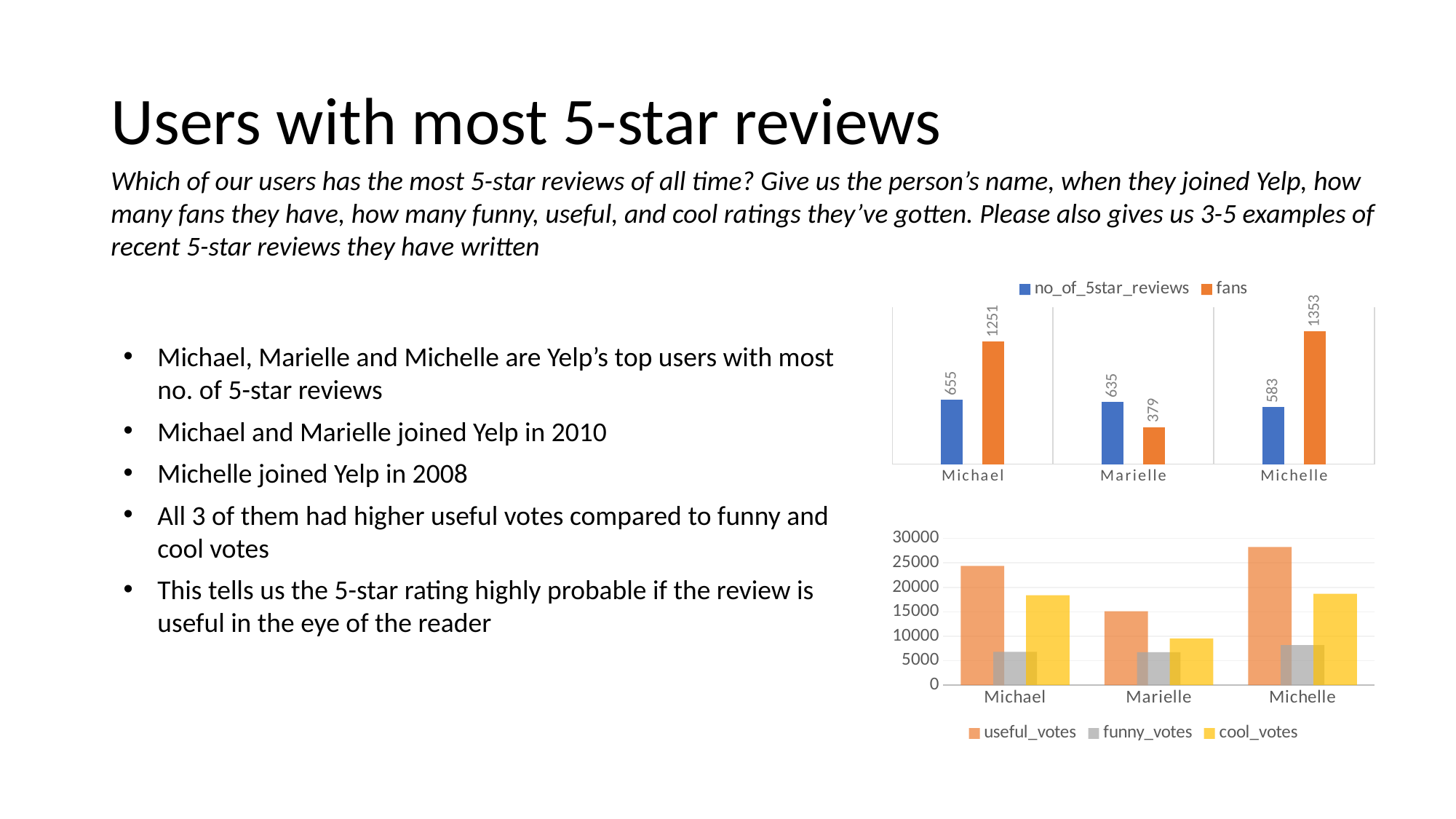

# Users with most 5-star reviews
Which of our users has the most 5-star reviews of all time? Give us the person’s name, when they joined Yelp, how many fans they have, how many funny, useful, and cool ratings they’ve gotten. Please also gives us 3-5 examples of recent 5-star reviews they have written

### Chart

| Category | no_of_5star_reviews | fans |
|---|---|---|
| Michael | 655.0 | 1251.0 |
| Marielle | 635.0 | 379.0 |
| Michelle | 583.0 | 1353.0 |
Michael, Marielle and Michelle are Yelp’s top users with most no. of 5-star reviews
Michael and Marielle joined Yelp in 2010
Michelle joined Yelp in 2008
All 3 of them had higher useful votes compared to funny and cool votes
This tells us the 5-star rating highly probable if the review is useful in the eye of the reader

### Chart

| Category | useful_votes | funny_votes | cool_votes |
|---|---|---|---|
| Michael | 24381.0 | 6808.0 | 18391.0 |
| Marielle | 15105.0 | 6729.0 | 9532.0 |
| Michelle | 28235.0 | 8198.0 | 18687.0 |